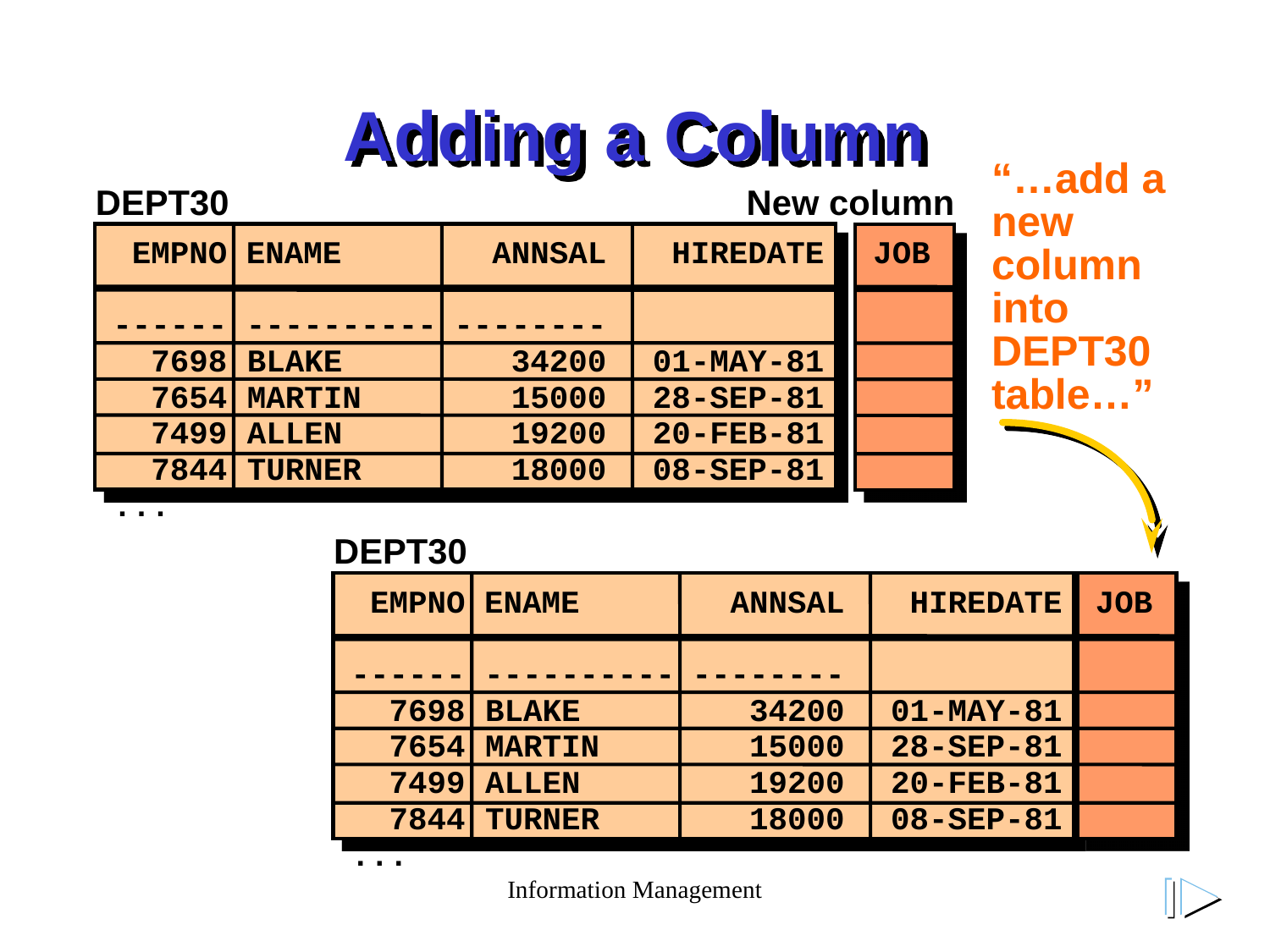

# Adding a Column
“…add a new
column into
DEPT30 table…”

DEPT30
New column

 EMPNO ENAME     	  ANNSAL	 HIREDATE
------ ----------	--------
  7698	BLAKE	   	   34200	01-MAY-81
  7654	MARTIN	   	   15000	28-SEP-81
  7499	ALLEN		   19200	20-FEB-81
  7844	TURNER	   	   18000	08-SEP-81
...
JOB

DEPT30

JOB

 EMPNO ENAME     	  ANNSAL	 HIREDATE
------ ----------	--------
  7698	BLAKE	   	   34200	01-MAY-81
  7654	MARTIN	   	   15000	28-SEP-81
  7499	ALLEN		   19200	20-FEB-81
  7844	TURNER	   	   18000	08-SEP-81
...

Information Management